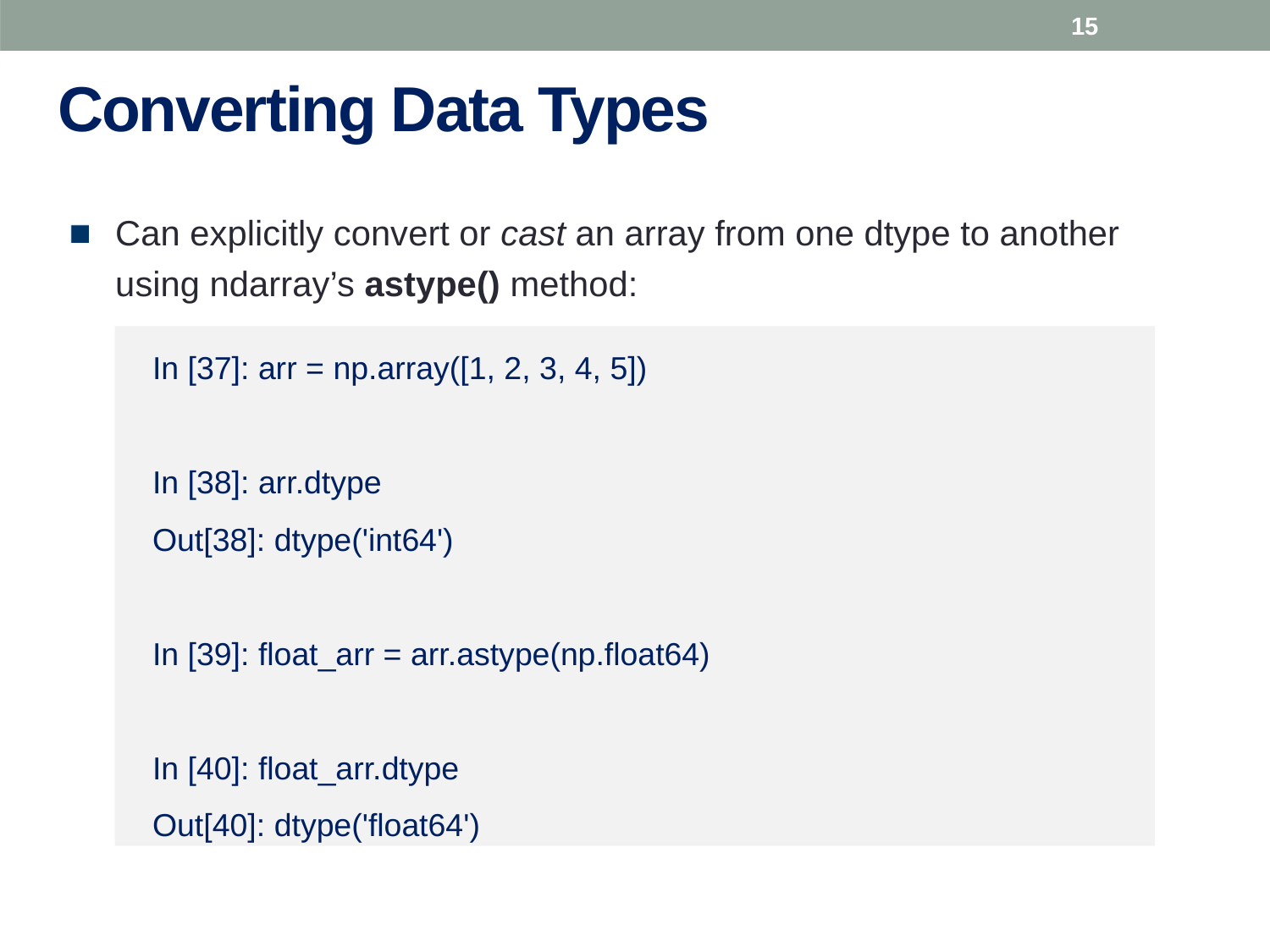

15
# Converting Data Types
Can explicitly convert or cast an array from one dtype to another using ndarray’s astype() method:
In [37]: arr = np.array([1, 2, 3, 4, 5])

In [38]: arr.dtype
Out[38]: dtype('int64')

In [39]: float_arr = arr.astype(np.float64)

In [40]: float_arr.dtype
Out[40]: dtype('float64')